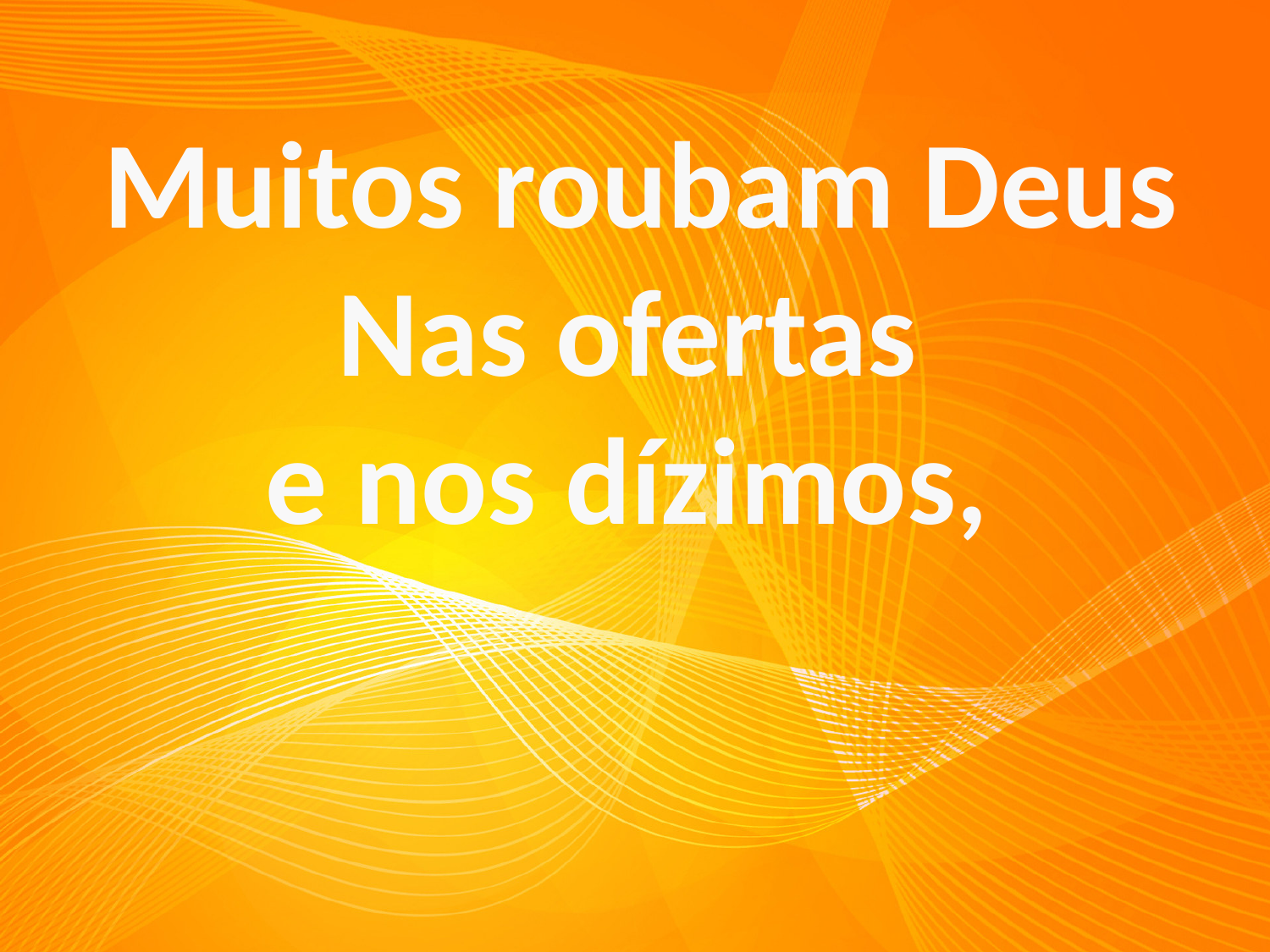

Muitos roubam Deus
Nas ofertas
e nos dízimos,